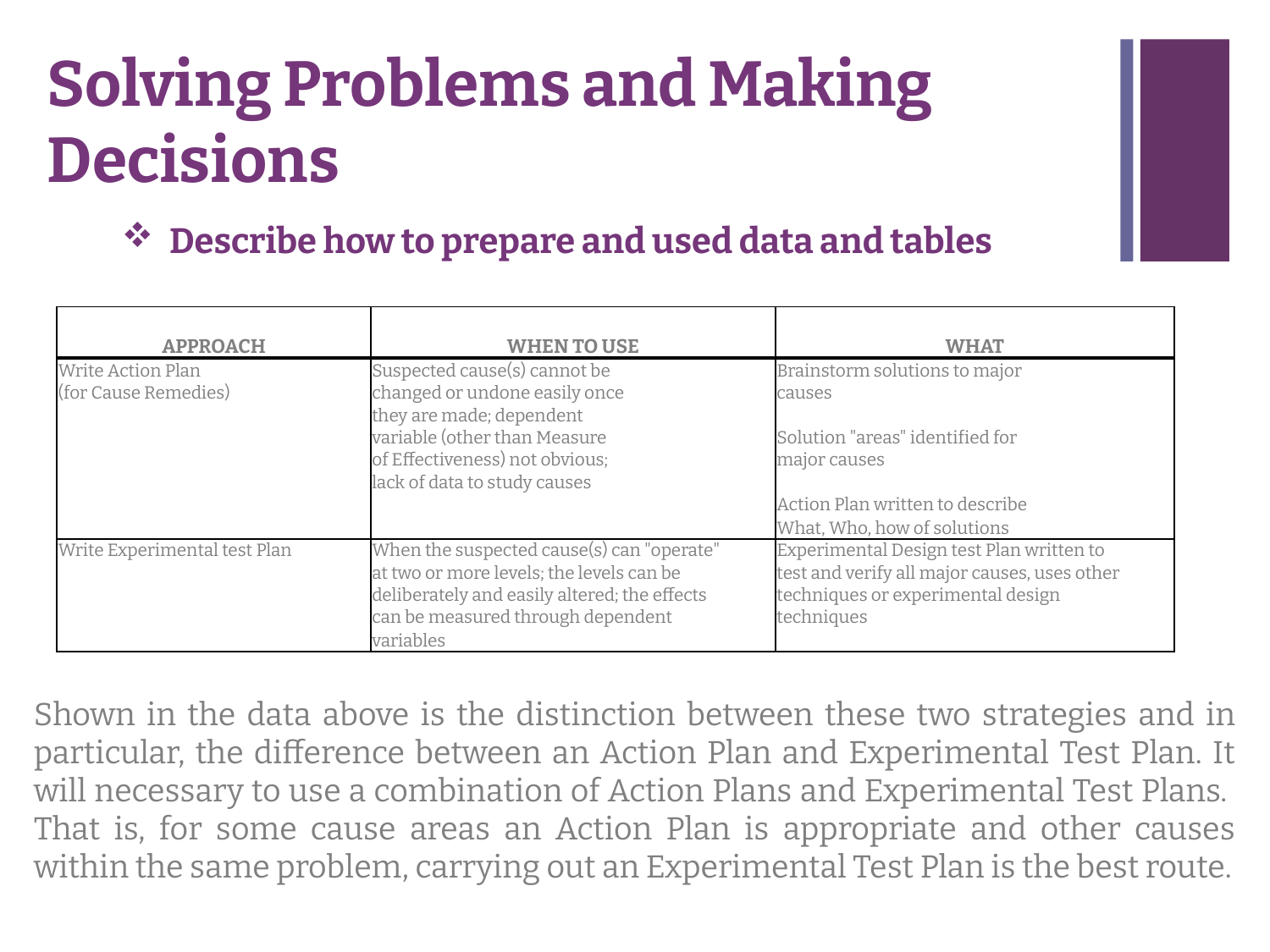

Solving Problems and Making Decisions
Describe how to prepare and used data and tables
| APPROACH |  |  | WHEN TO USE |  |  |  |  | WHAT |  |  |  |
| --- | --- | --- | --- | --- | --- | --- | --- | --- | --- | --- | --- |
| Write Action Plan |  |  | Suspected cause(s) cannot be |  |  |  |  | Brainstorm solutions to major |  |  |  |
| (for Cause Remedies) |  |  | changed or undone easily once |  |  |  |  | causes |  |  |  |
|  |  |  | they are made; dependent |  |  |  |  |  |  |  |  |
|  |  |  | variable (other than Measure |  |  |  |  | Solution "areas" identified for |  |  |  |
|  |  |  | of Effectiveness) not obvious; |  |  |  |  | major causes |  |  |  |
|  |  |  | lack of data to study causes |  |  |  |  |  |  |  |  |
|  |  |  |  |  |  |  |  | Action Plan written to describe |  |  |  |
|  |  |  |  |  |  |  |  | What, Who, how of solutions |  |  |  |
| Write Experimental test Plan |  |  | When the suspected cause(s) can "operate" |  |  |  |  | Experimental Design test Plan written to |  |  |  |
|  |  |  | at two or more levels; the levels can be |  |  |  |  | test and verify all major causes, uses other |  |  |  |
|  |  |  | deliberately and easily altered; the effects |  |  |  |  | techniques or experimental design |  |  |  |
|  |  |  | can be measured through dependent |  |  |  |  | techniques |  |  |  |
|  |  |  | variables |  |  |  |  |  |  |  |  |

Shown in the data above is the distinction between these two strategies and in particular, the difference between an Action Plan and Experimental Test Plan. It will necessary to use a combination of Action Plans and Experimental Test Plans.  That is, for some cause areas an Action Plan is appropriate and other causes within the same problem, carrying out an Experimental Test Plan is the best route.